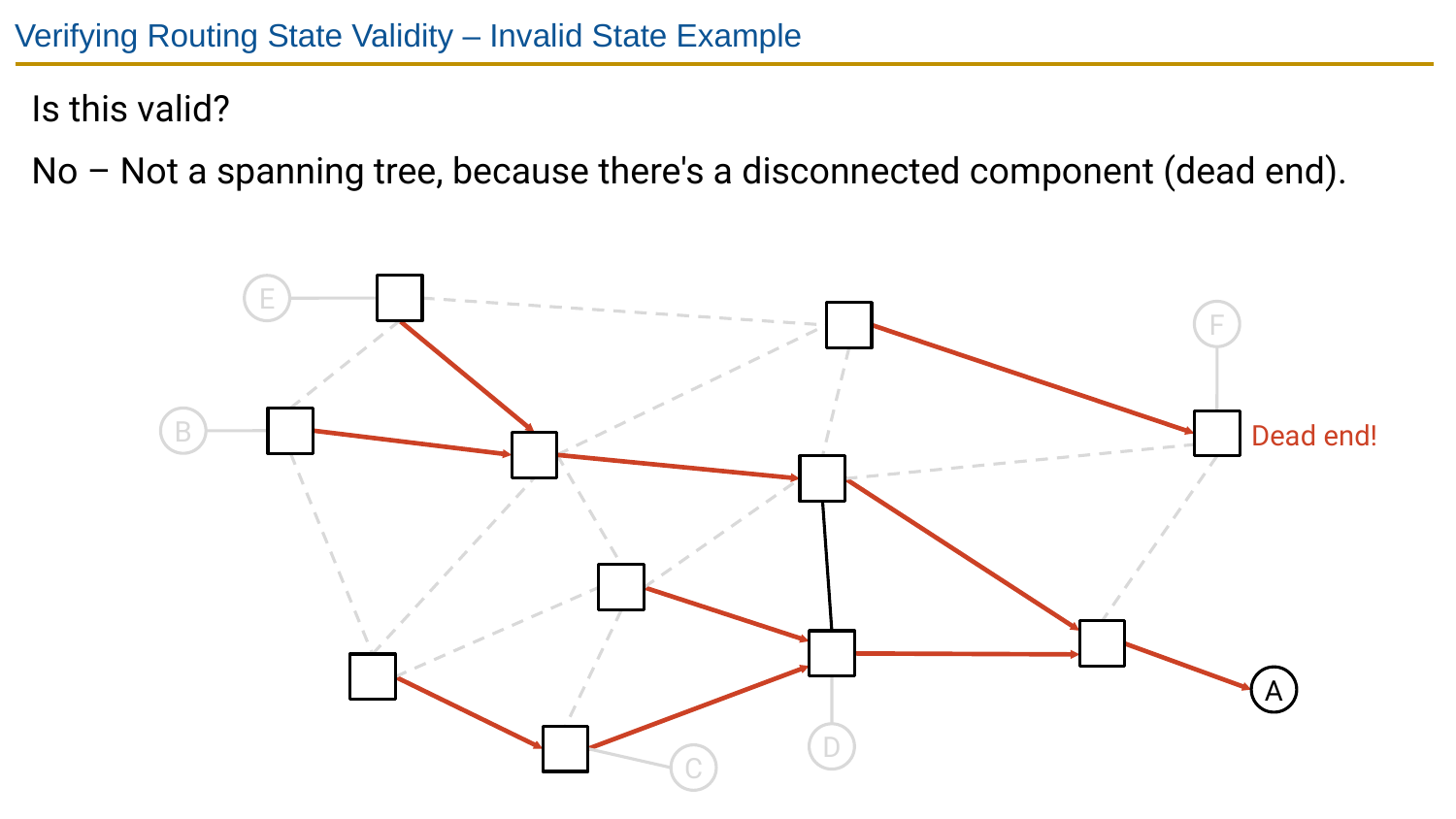

# Verifying Routing State Validity – Invalid State Example
Is this valid?
No – Not a spanning tree, because there's a disconnected component (dead end).
E

F

B

Dead end!

A
D

C